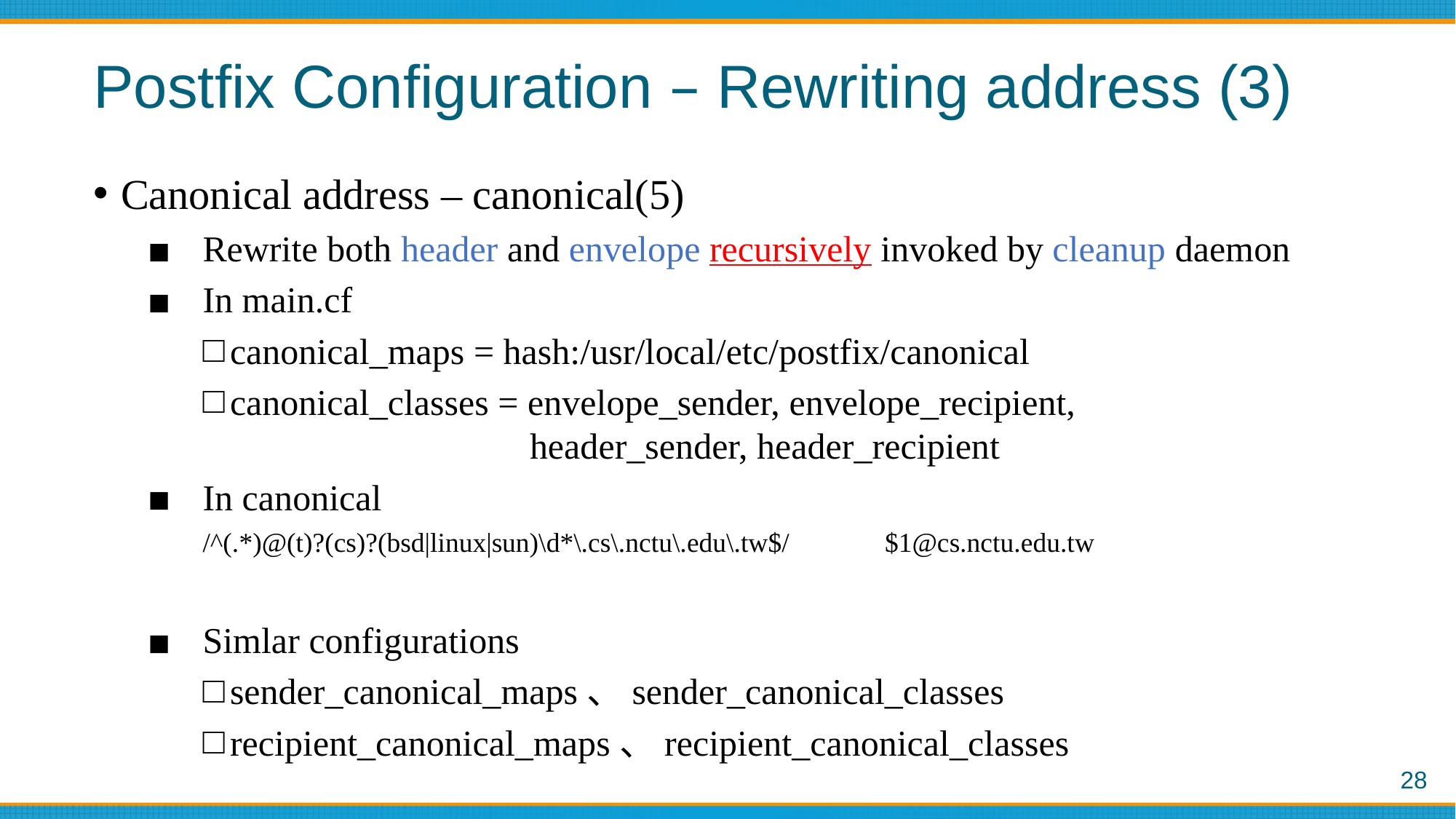

# Postfix Configuration – Rewriting address (3)
Canonical address – canonical(5)
Rewrite both header and envelope recursively invoked by cleanup daemon
In main.cf
canonical_maps = hash:/usr/local/etc/postfix/canonical
canonical_classes = envelope_sender, envelope_recipient,
                                 header_sender, header_recipient
In canonical
/^(.*)@(t)?(cs)?(bsd|linux|sun)\d*\.cs\.nctu\.edu\.tw$/	$1@cs.nctu.edu.tw

Simlar configurations
sender_canonical_maps、sender_canonical_classes
recipient_canonical_maps、recipient_canonical_classes

28